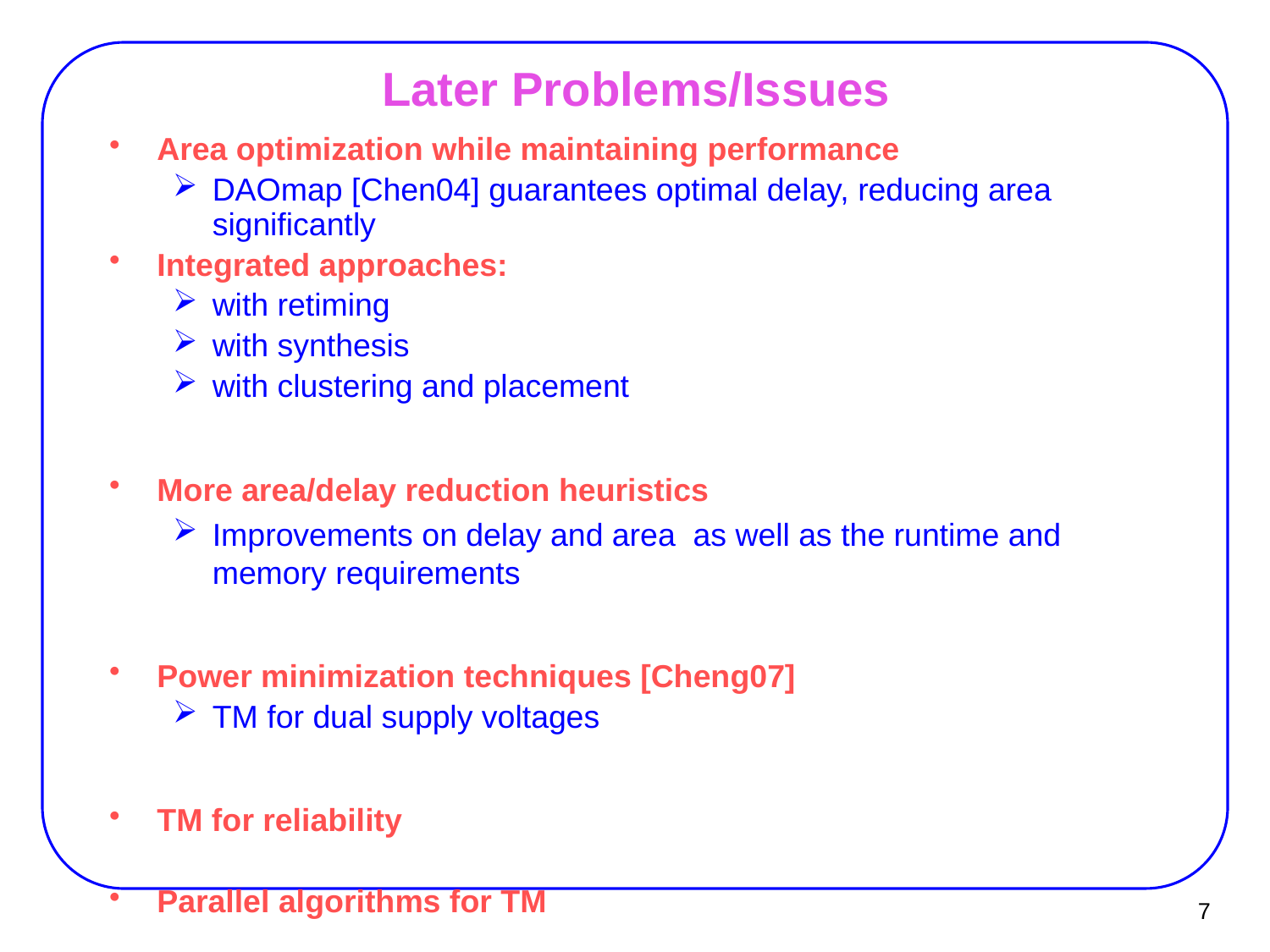

# Later Problems/Issues
Area optimization while maintaining performance
DAOmap [Chen04] guarantees optimal delay, reducing area significantly
Integrated approaches:
with retiming
with synthesis
with clustering and placement

More area/delay reduction heuristics
Improvements on delay and area  as well as the runtime and memory requirements

Power minimization techniques [Cheng07]
TM for dual supply voltages

TM for reliability

Parallel algorithms for TM
7